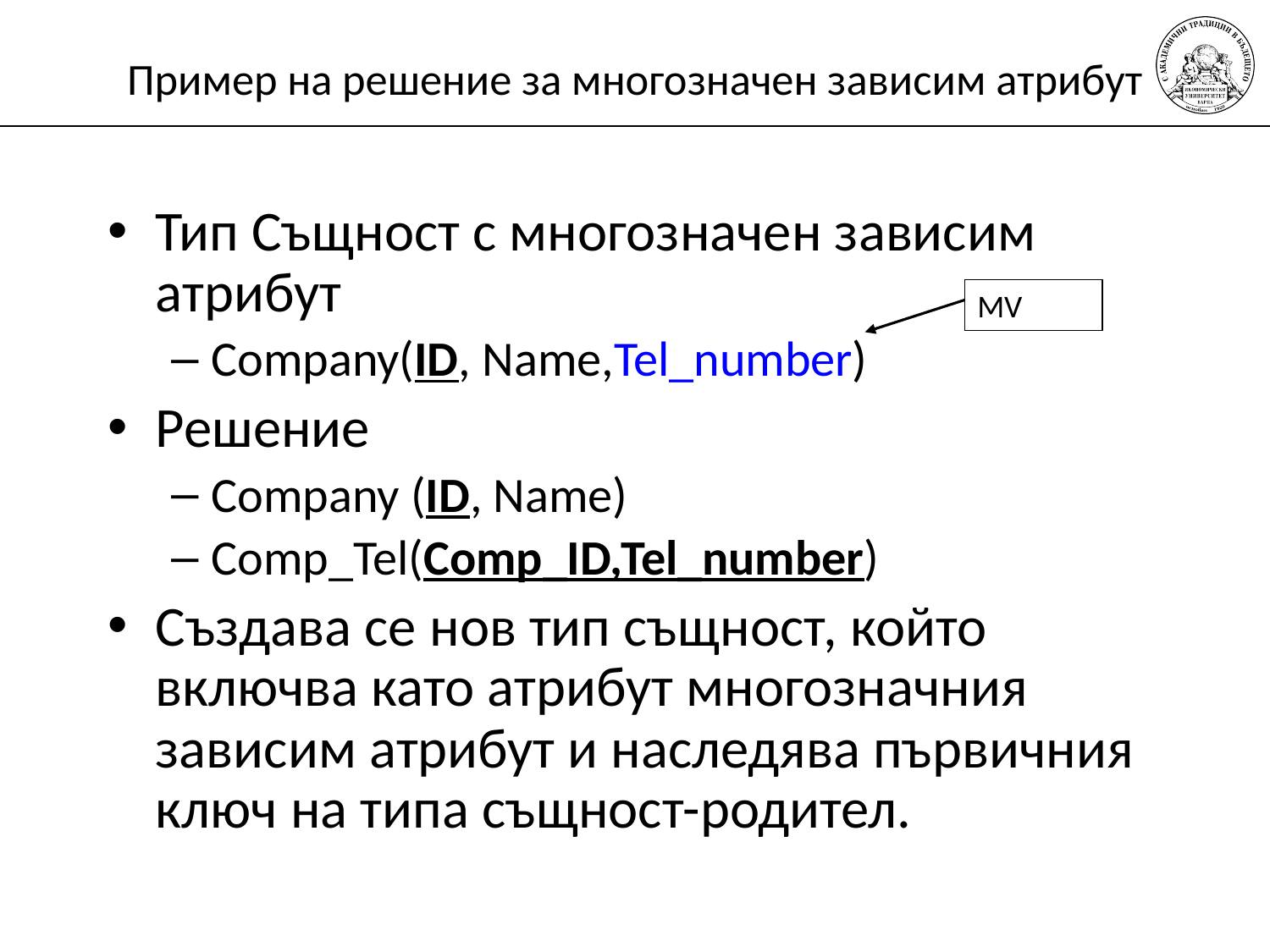

# Пример на решение за многозначен зависим атрибут
Тип Същност с многозначен зависим атрибут
Company(ID, Name,Tel_number)
Решение
Company (ID, Name)
Comp_Tel(Comp_ID,Tel_number)
Създава се нов тип същност, който включва като атрибут многозначния зависим атрибут и наследява първичния ключ на типа същност-родител.
MV